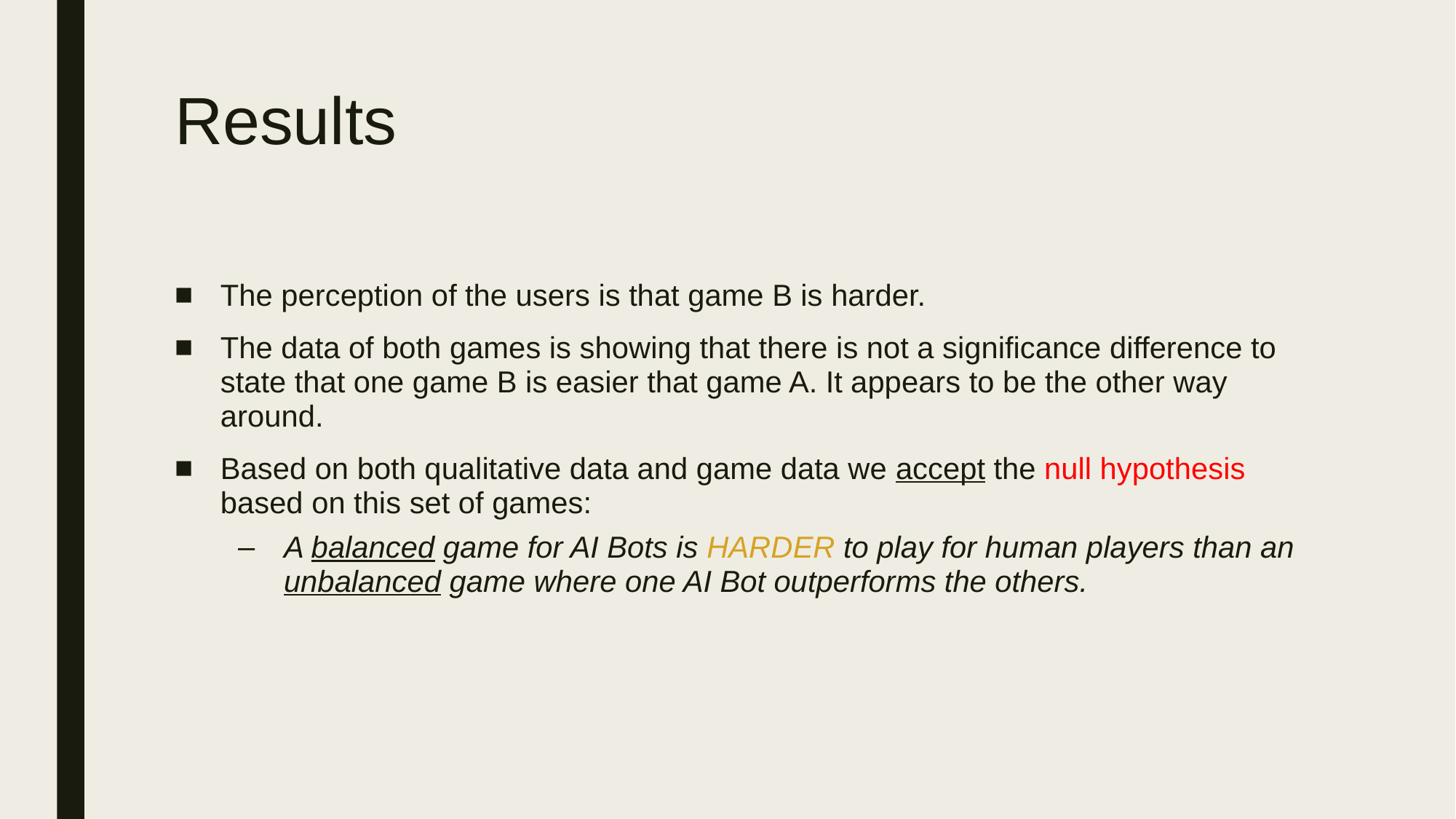

# Results
The perception of the users is that game B is harder.
The data of both games is showing that there is not a significance difference to state that one game B is easier that game A. It appears to be the other way around.
Based on both qualitative data and game data we accept the null hypothesis based on this set of games:
A balanced game for AI Bots is HARDER to play for human players than an unbalanced game where one AI Bot outperforms the others.